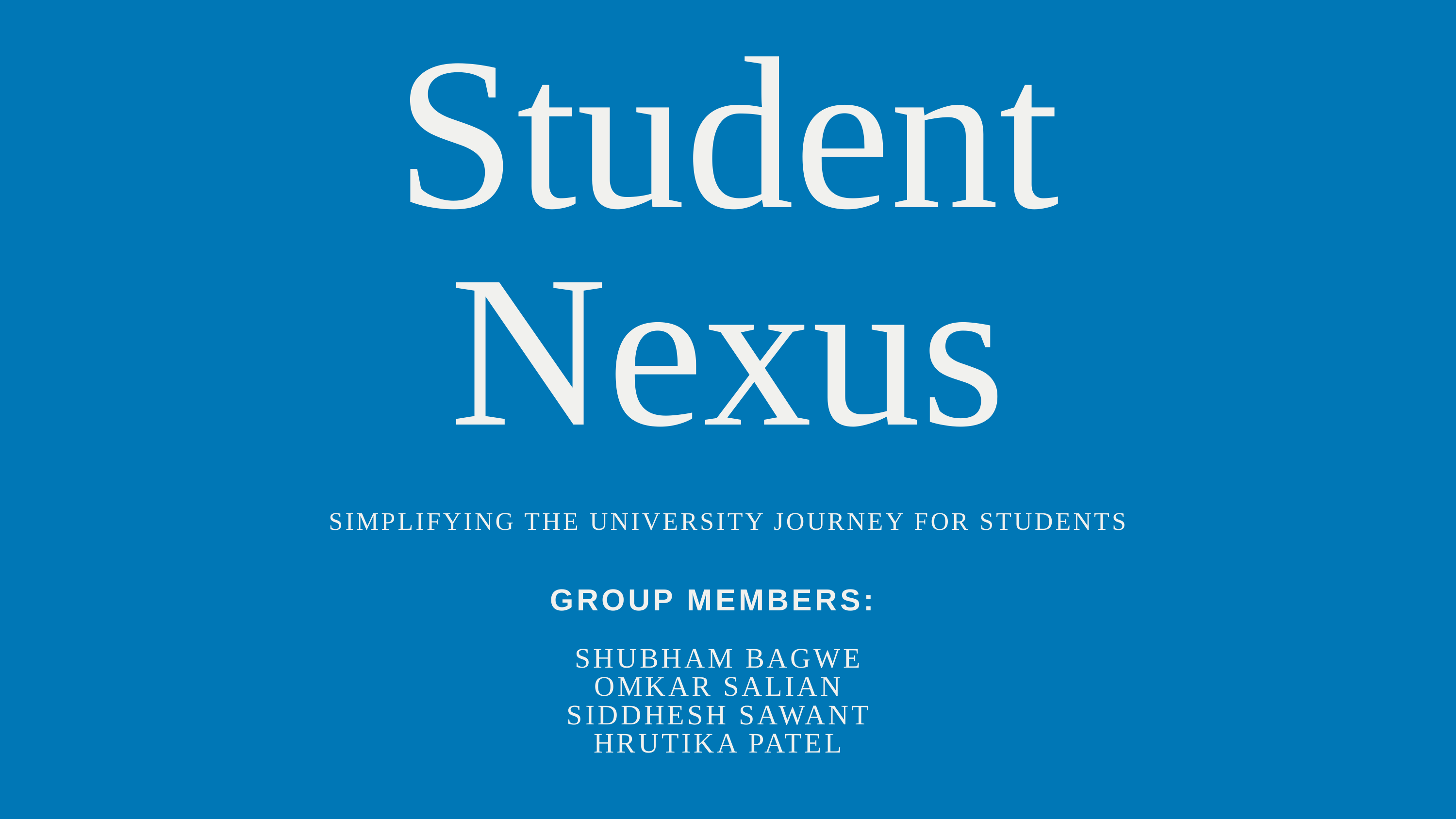

Student Nexus
SIMPLIFYING THE UNIVERSITY JOURNEY FOR STUDENTS
GROUP MEMBERS:

SHUBHAM BAGWE
OMKAR SALIAN
SIDDHESH SAWANT
HRUTIKA PATEL